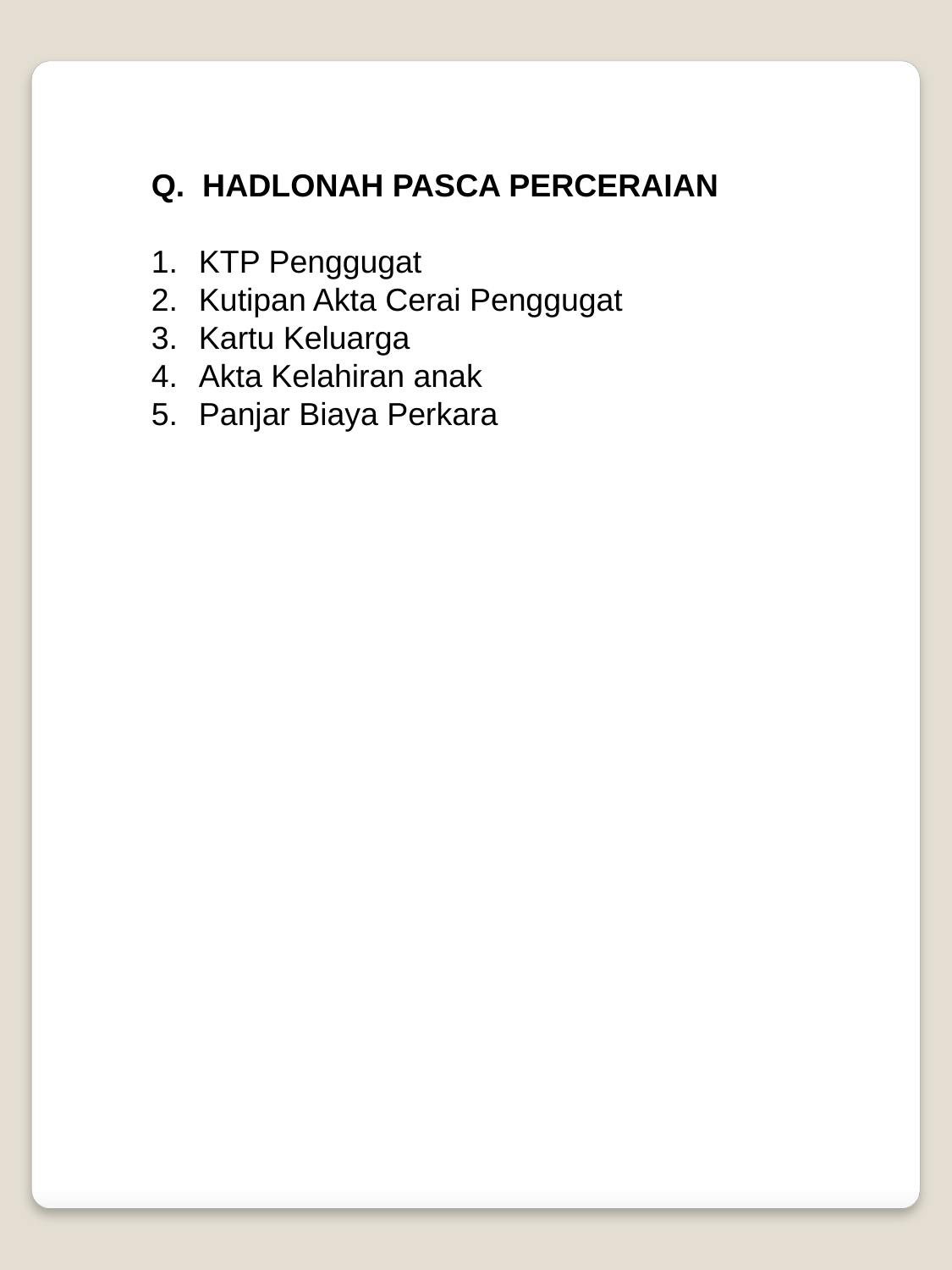

Q.  HADLONAH PASCA PERCERAIAN

KTP Penggugat
Kutipan Akta Cerai Penggugat
Kartu Keluarga
Akta Kelahiran anak
Panjar Biaya Perkara